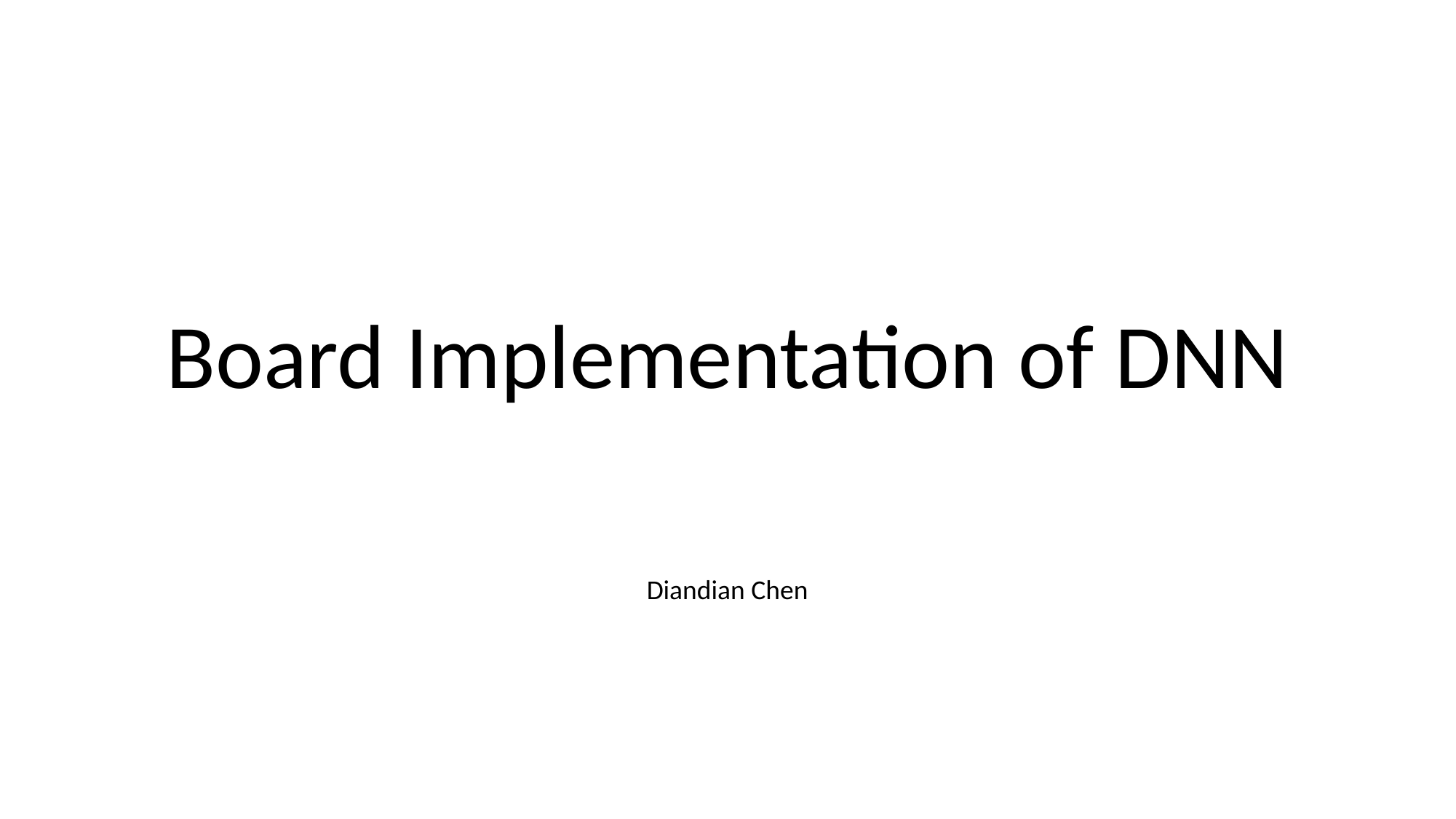

# Board Implementation of DNN
Diandian Chen